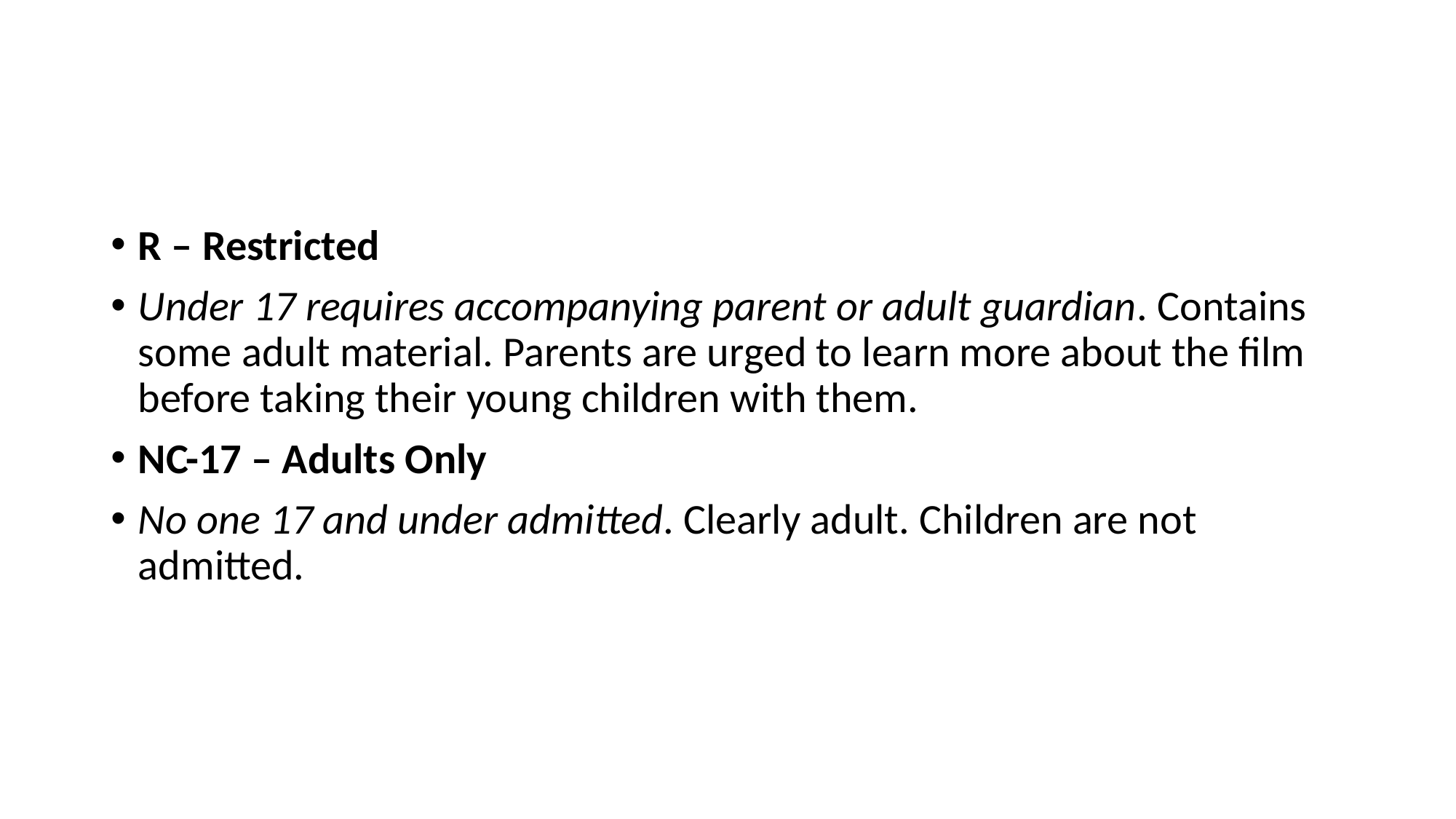

#
R – Restricted
Under 17 requires accompanying parent or adult guardian. Contains some adult material. Parents are urged to learn more about the film before taking their young children with them.
NC-17 – Adults Only
No one 17 and under admitted. Clearly adult. Children are not admitted.